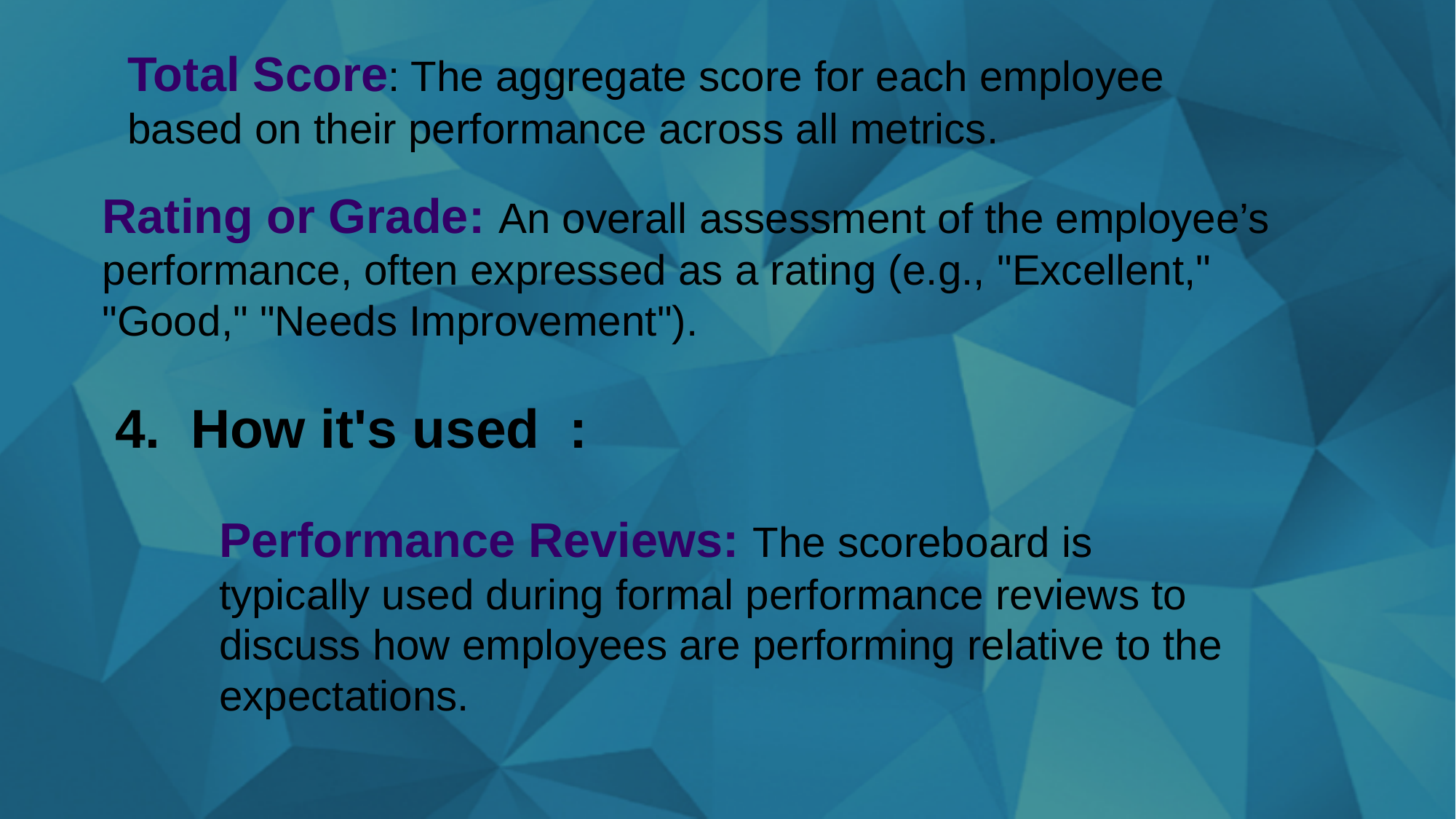

Total Score: The aggregate score for each employee based on their performance across all metrics.
Rating or Grade: An overall assessment of the employee’s performance, often expressed as a rating (e.g., "Excellent," "Good," "Needs Improvement").
4.  How it's used  :
Performance Reviews: The scoreboard is typically used during formal performance reviews to discuss how employees are performing relative to the expectations.